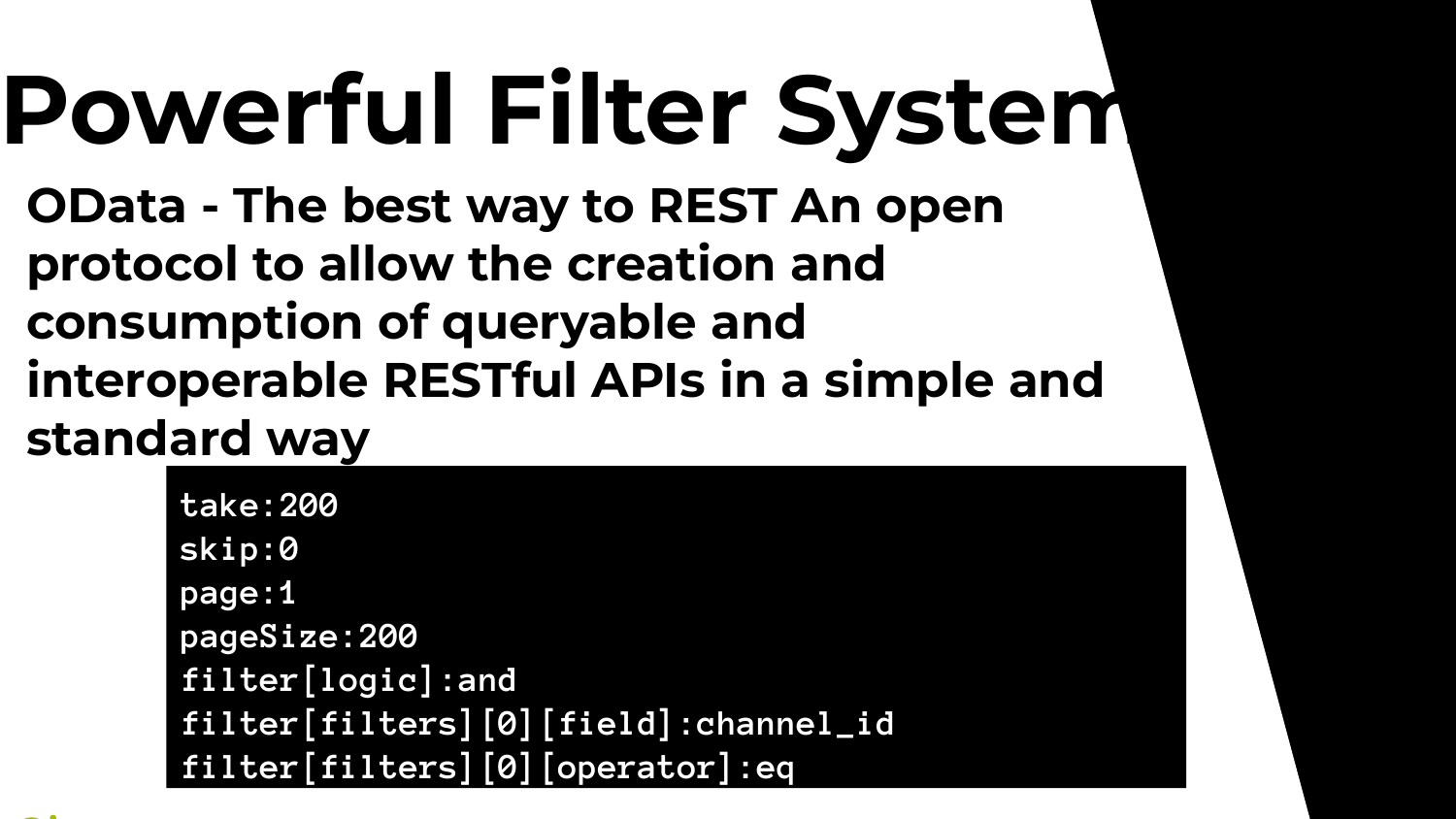

# Powerful Filter System
OData - The best way to REST An open protocol to allow the creation and consumption of queryable and interoperable RESTful APIs in a simple and standard way
take:200
skip:0
page:1
pageSize:200
filter[logic]:and
filter[filters][0][field]:channel_id
filter[filters][0][operator]:eq
filter[filters][0][value]:1

 @jortsc